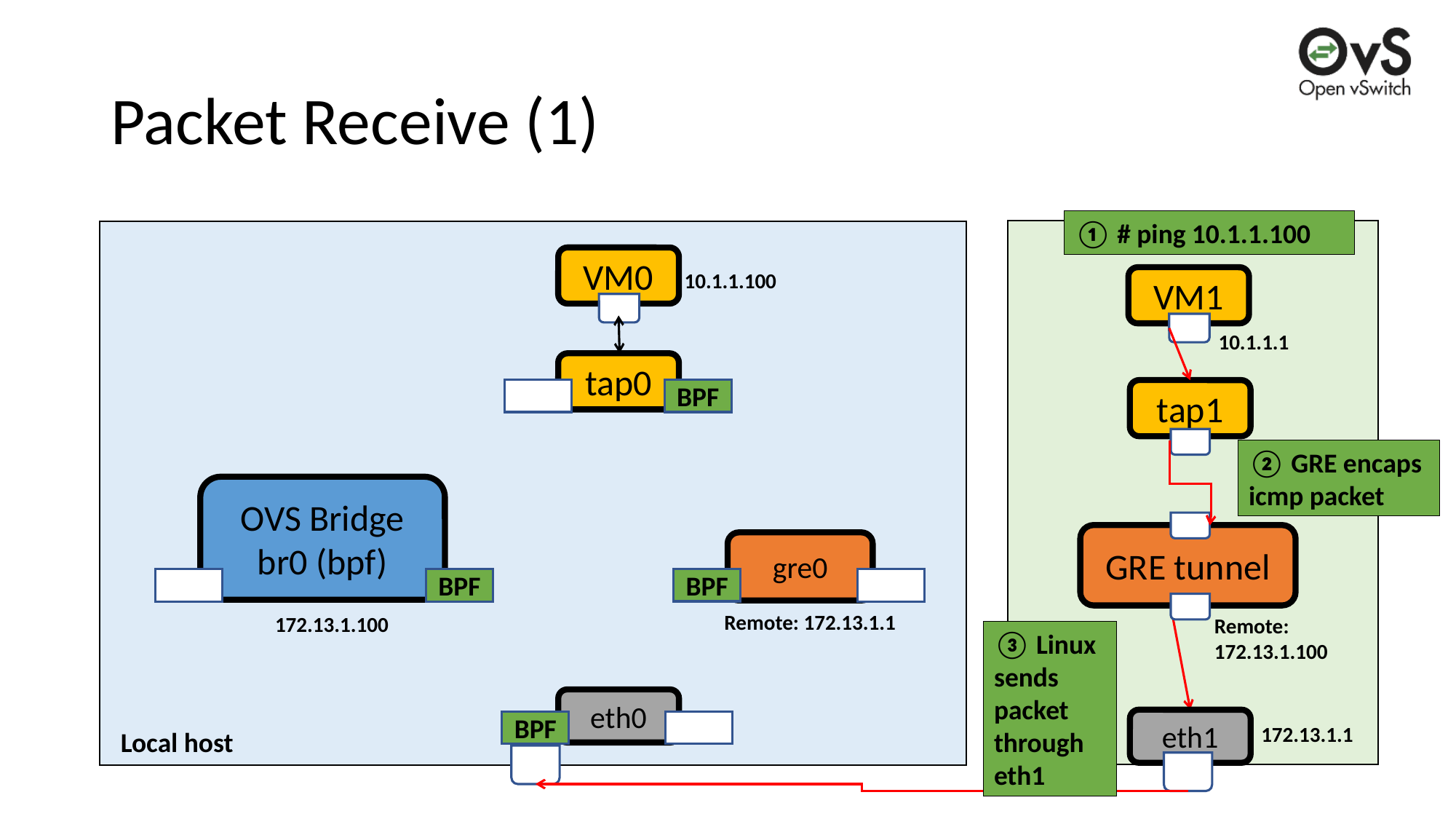

# Packet Receive (1)
① # ping 10.1.1.100

VM0
10.1.1.100
VM1

10.1.1.1
tap0

BPF
tap1

② GRE encaps icmp packet
OVS Bridge
br0 (bpf)

GRE tunnel
gre0
br-underlay
BPF

BPF

Remote: 172.13.1.1
172.13.1.100
Remote:
172.13.1.100
③ Linux sends packet through eth1
eth0
eth1
BPF

172.13.1.1
Local host